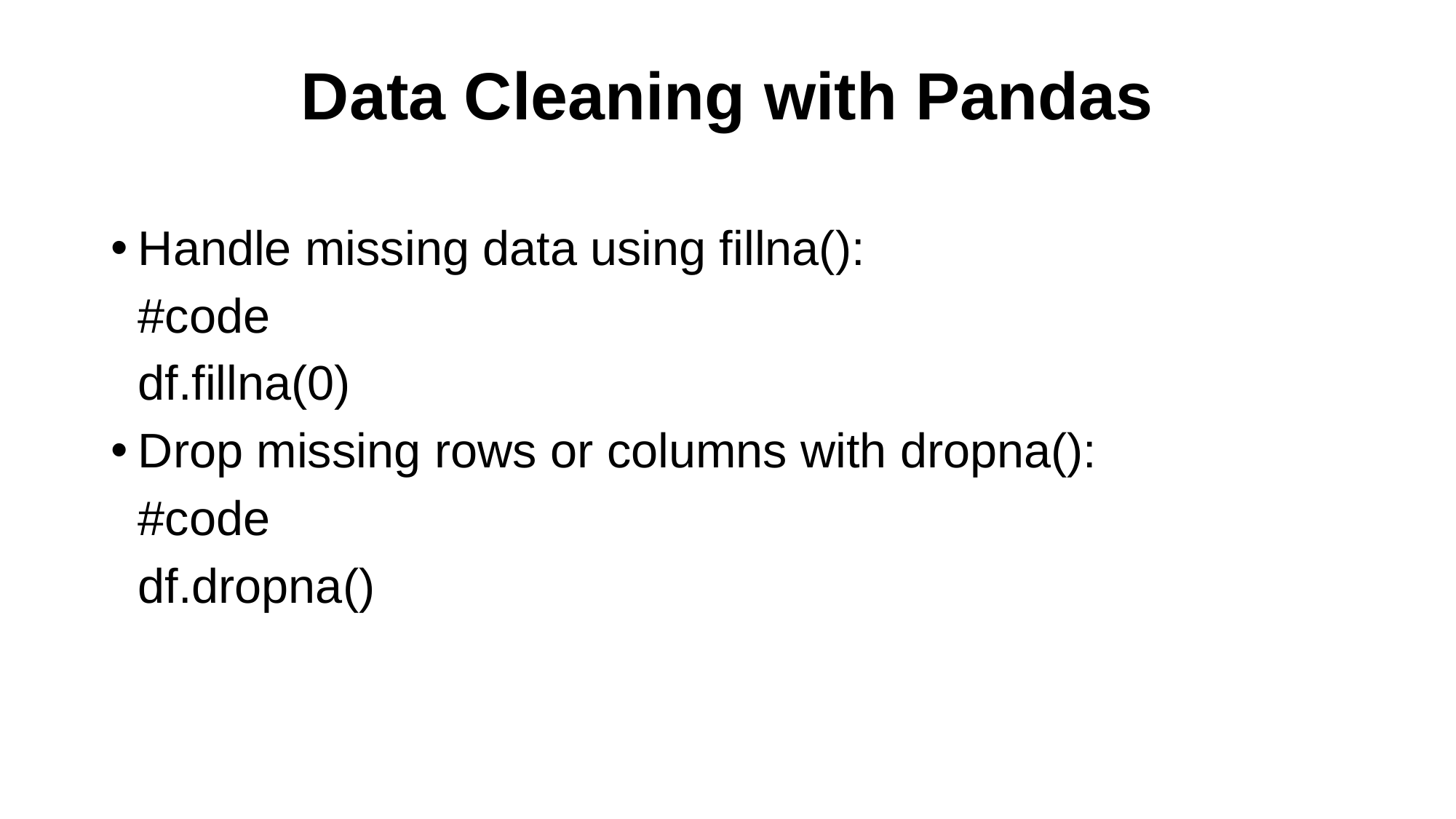

# Data Cleaning with Pandas
Handle missing data using fillna():
#code
df.fillna(0)
Drop missing rows or columns with dropna():
#code
df.dropna()